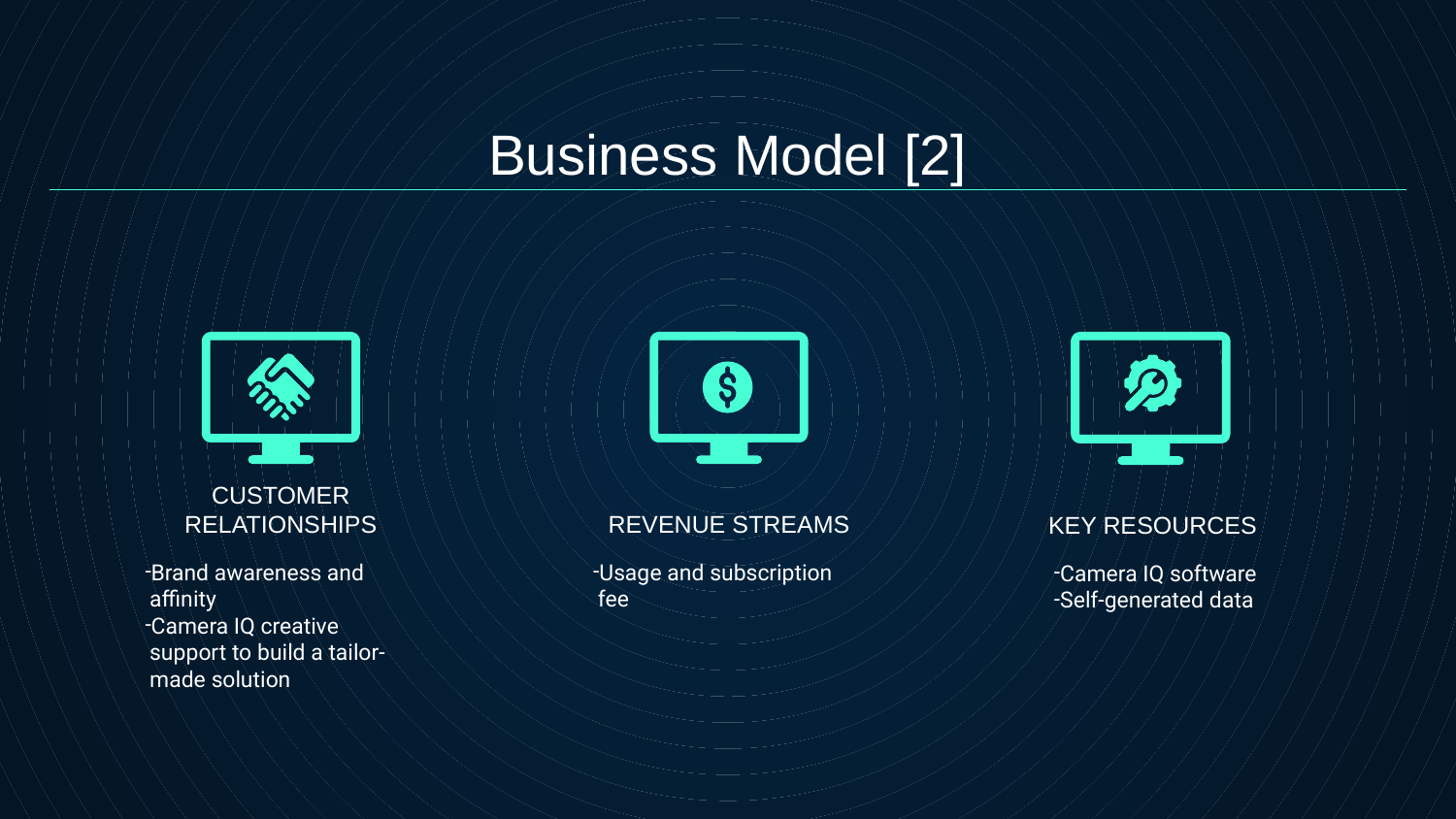

Business Model [2]

# CUSTOMER RELATIONSHIPS
REVENUE STREAMS
KEY RESOURCES
Brand awareness and affinity
Camera IQ creative support to build a tailor-made solution
Usage and subscription fee
Camera IQ software
Self-generated data